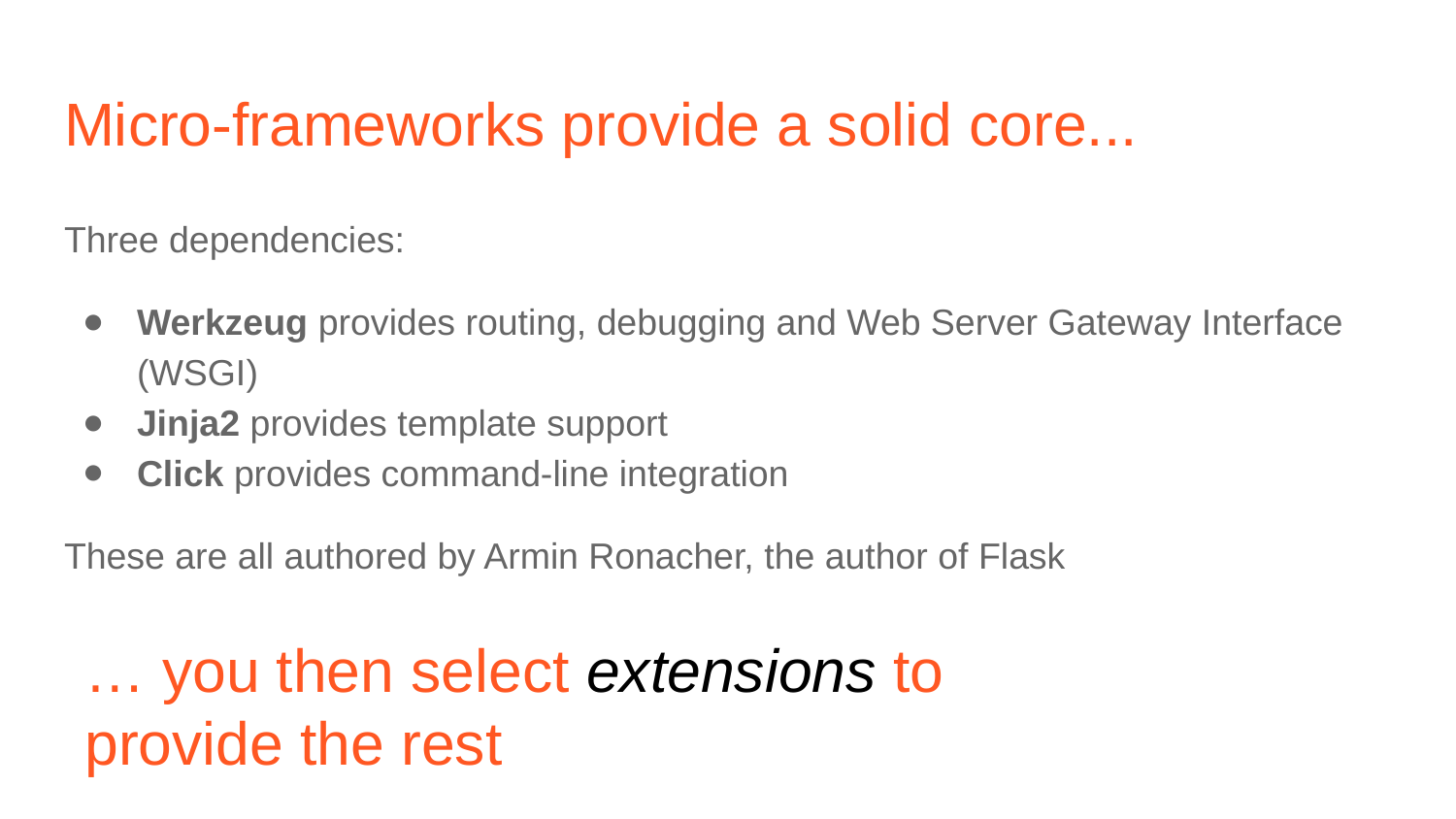

# Micro-frameworks provide a solid core...
Three dependencies:
Werkzeug provides routing, debugging and Web Server Gateway Interface (WSGI)
Jinja2 provides template support
Click provides command-line integration
These are all authored by Armin Ronacher, the author of Flask
… you then select extensions to provide the rest